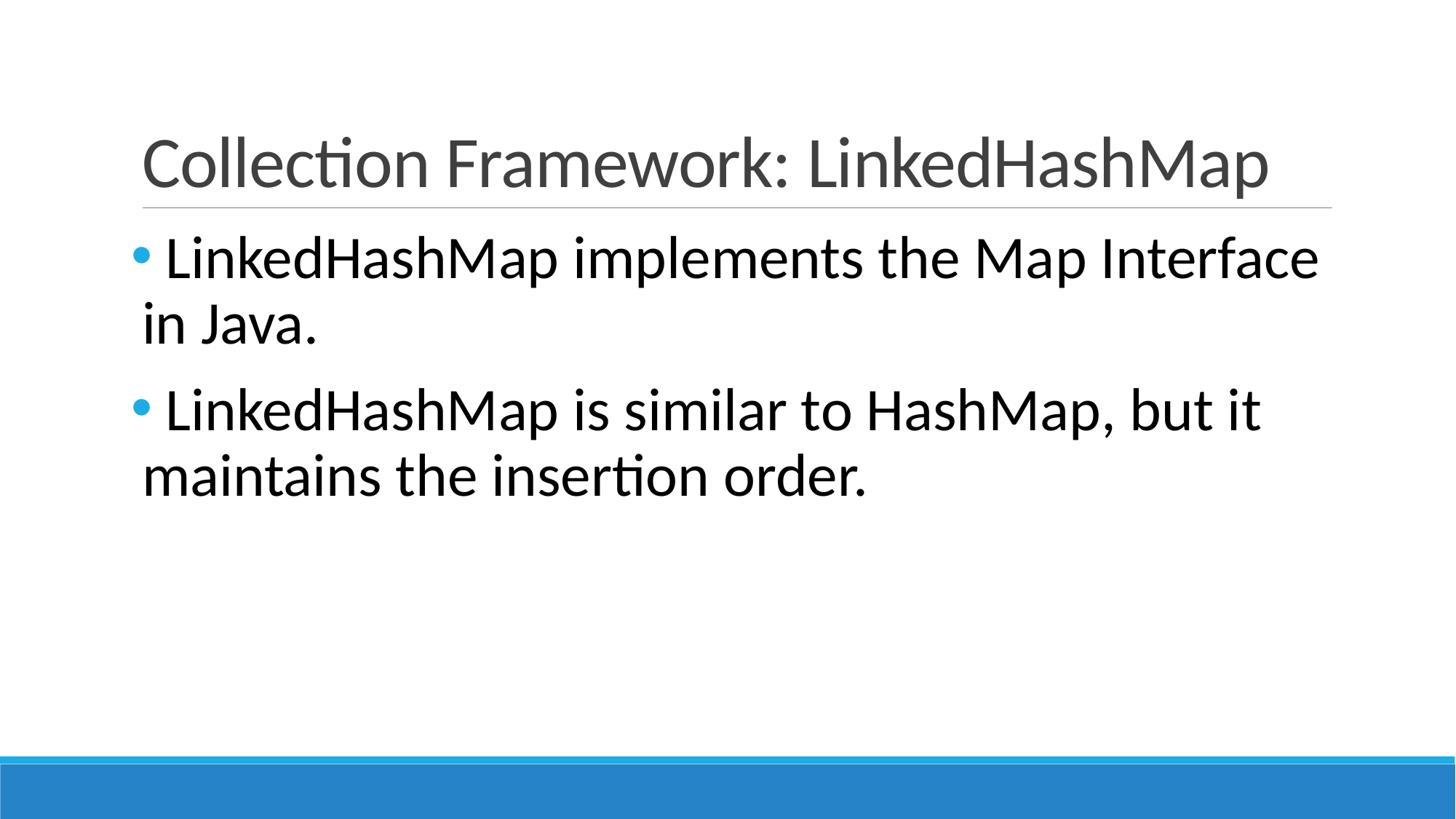

# Collection Framework: LinkedHashMap
 LinkedHashMap implements the Map Interface in Java.
 LinkedHashMap is similar to HashMap, but it maintains the insertion order.